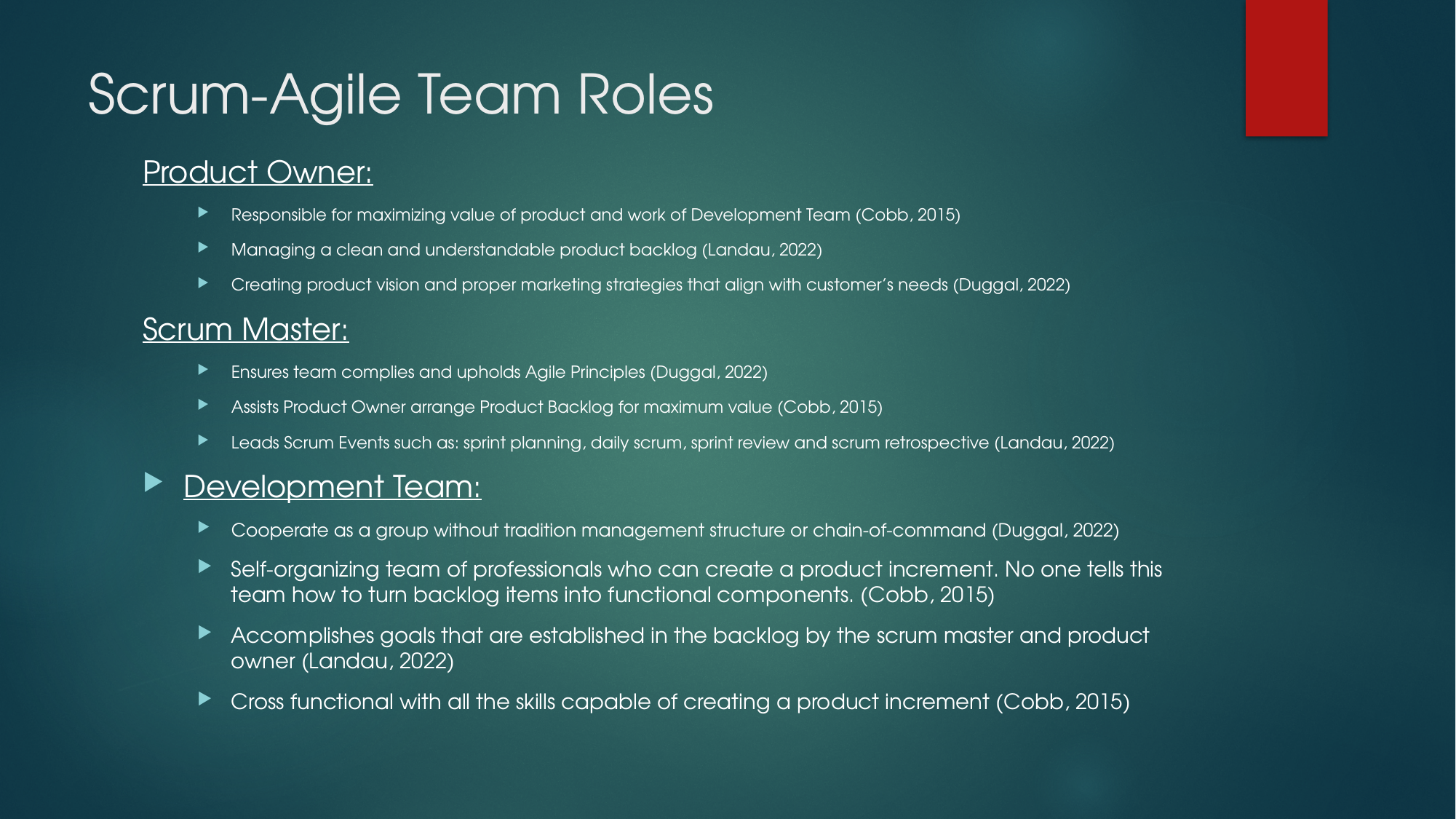

# Scrum-Agile Team Roles
Product Owner:
Responsible for maximizing value of product and work of Development Team (Cobb, 2015)
Managing a clean and understandable product backlog (Landau, 2022)
Creating product vision and proper marketing strategies that align with customer’s needs (Duggal, 2022)
Scrum Master:
Ensures team complies and upholds Agile Principles (Duggal, 2022)
Assists Product Owner arrange Product Backlog for maximum value (Cobb, 2015)
Leads Scrum Events such as: sprint planning, daily scrum, sprint review and scrum retrospective (Landau, 2022)
Development Team:
Cooperate as a group without tradition management structure or chain-of-command (Duggal, 2022)
Self-organizing team of professionals who can create a product increment. No one tells this team how to turn backlog items into functional components. (Cobb, 2015)
Accomplishes goals that are established in the backlog by the scrum master and product owner (Landau, 2022)
Cross functional with all the skills capable of creating a product increment (Cobb, 2015)